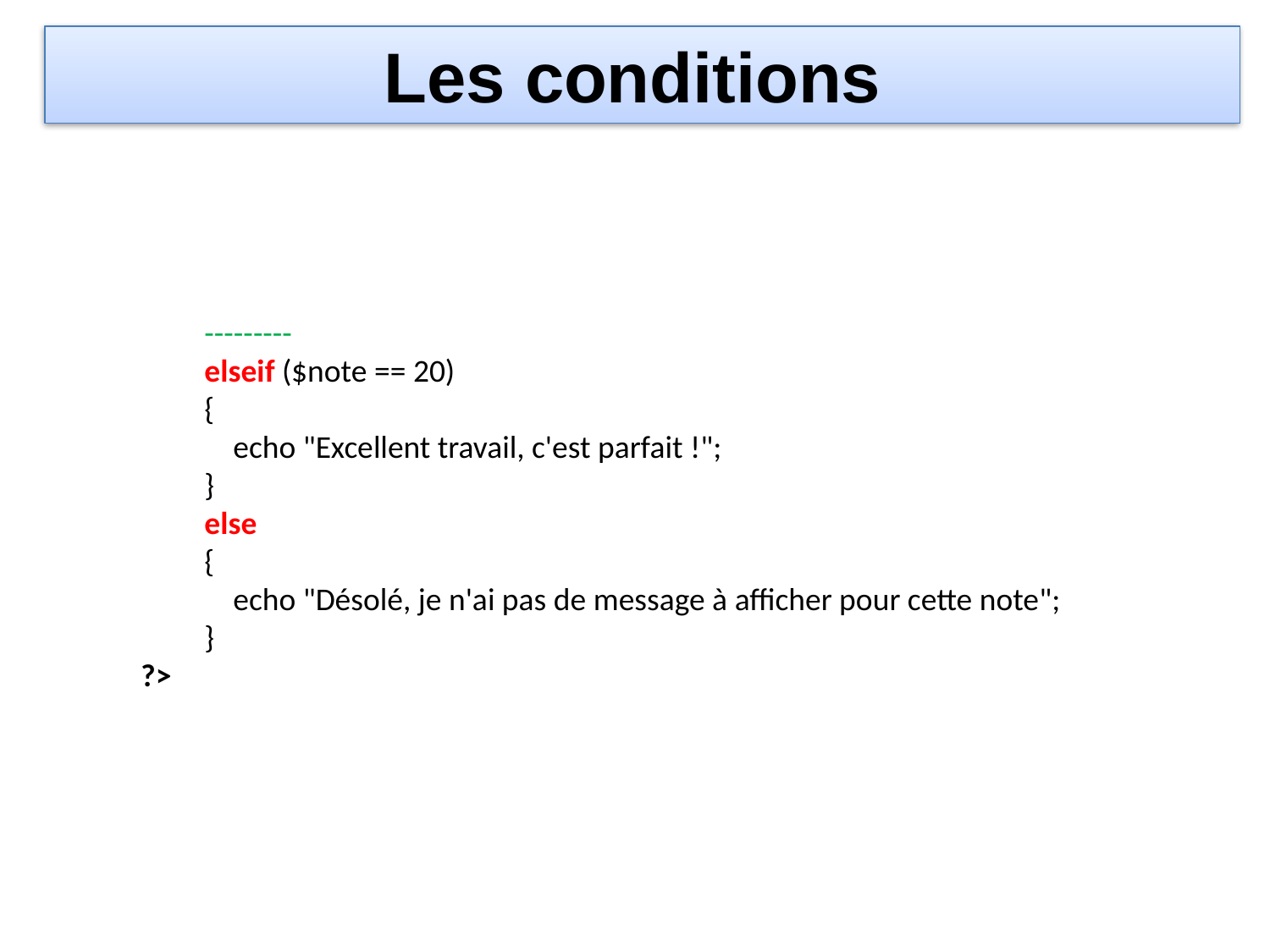

Les conditions
---------
elseif ($note == 20)
{
    echo "Excellent travail, c'est parfait !";
}
else
{
    echo "Désolé, je n'ai pas de message à afficher pour cette note";
}
?>